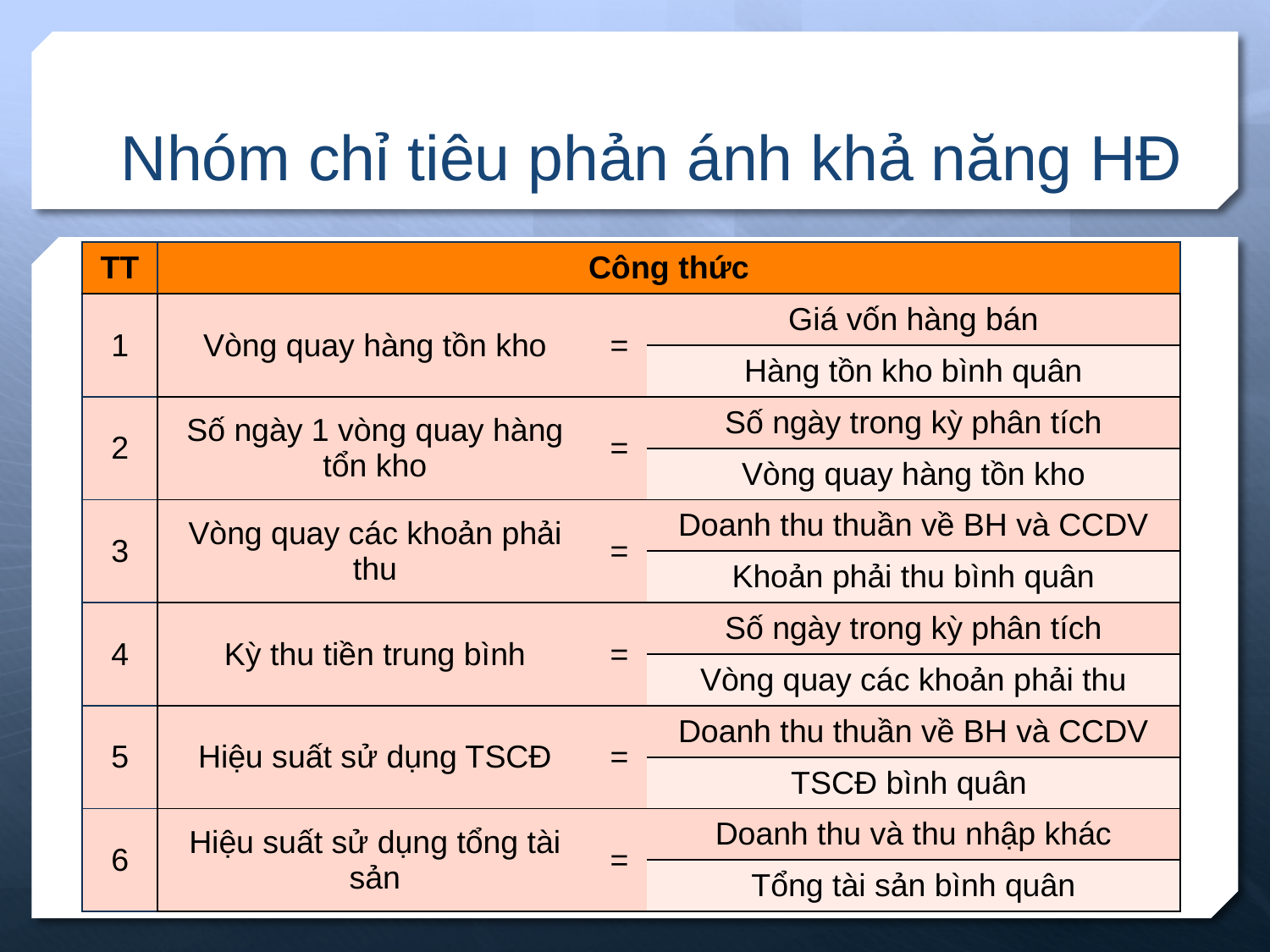

# Nhóm chỉ tiêu phản ánh khả năng HĐ
| TT | Công thức |  |  |
| --- | --- | --- | --- |
| 1 | Vòng quay hàng tồn kho | = | Giá vốn hàng bán |
|  |  |  | Hàng tồn kho bình quân |
| 2 | Số ngày 1 vòng quay hàng tổn kho | = | Số ngày trong kỳ phân tích |
|  |  |  | Vòng quay hàng tồn kho |
| 3 | Vòng quay các khoản phải thu | = | Doanh thu thuần về BH và CCDV |
|  |  |  | Khoản phải thu bình quân |
| 4 | Kỳ thu tiền trung bình | = | Số ngày trong kỳ phân tích |
|  |  |  | Vòng quay các khoản phải thu |
| 5 | Hiệu suất sử dụng TSCĐ | = | Doanh thu thuần về BH và CCDV |
|  |  |  | TSCĐ bình quân |
| 6 | Hiệu suất sử dụng tổng tài sản | = | Doanh thu và thu nhập khác |
|  |  |  | Tổng tài sản bình quân |